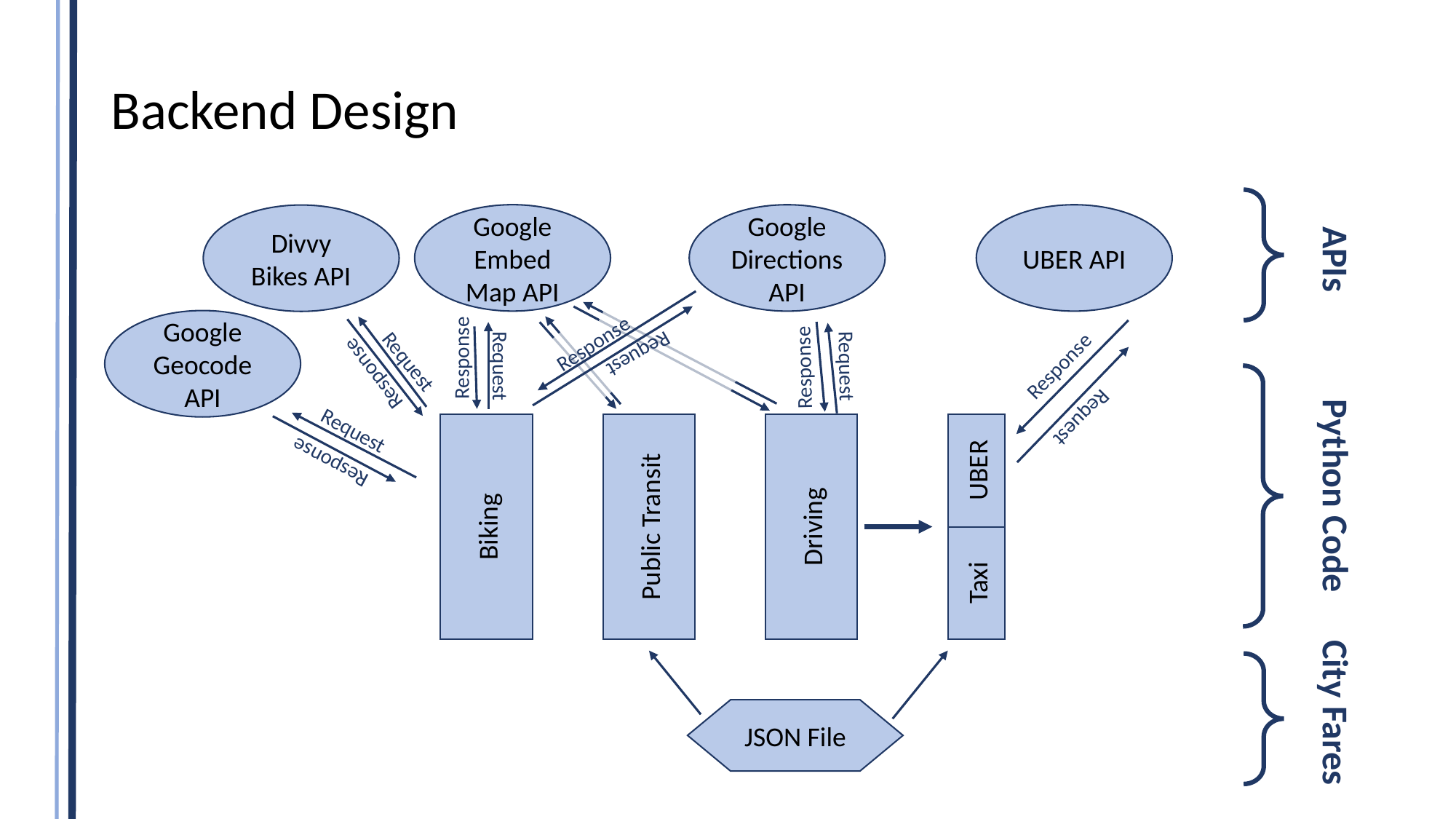

# Backend Design

Google Embed Map API
Google Directions API
UBER API
Divvy Bikes API
APIs
Request
Response

Request
Response
Request
Response
Google Geocode API
Request
Response
Response
Request

Request
Response
UBER
Python Code
Biking
Public Transit
Driving
Taxi

City Fares
JSON File